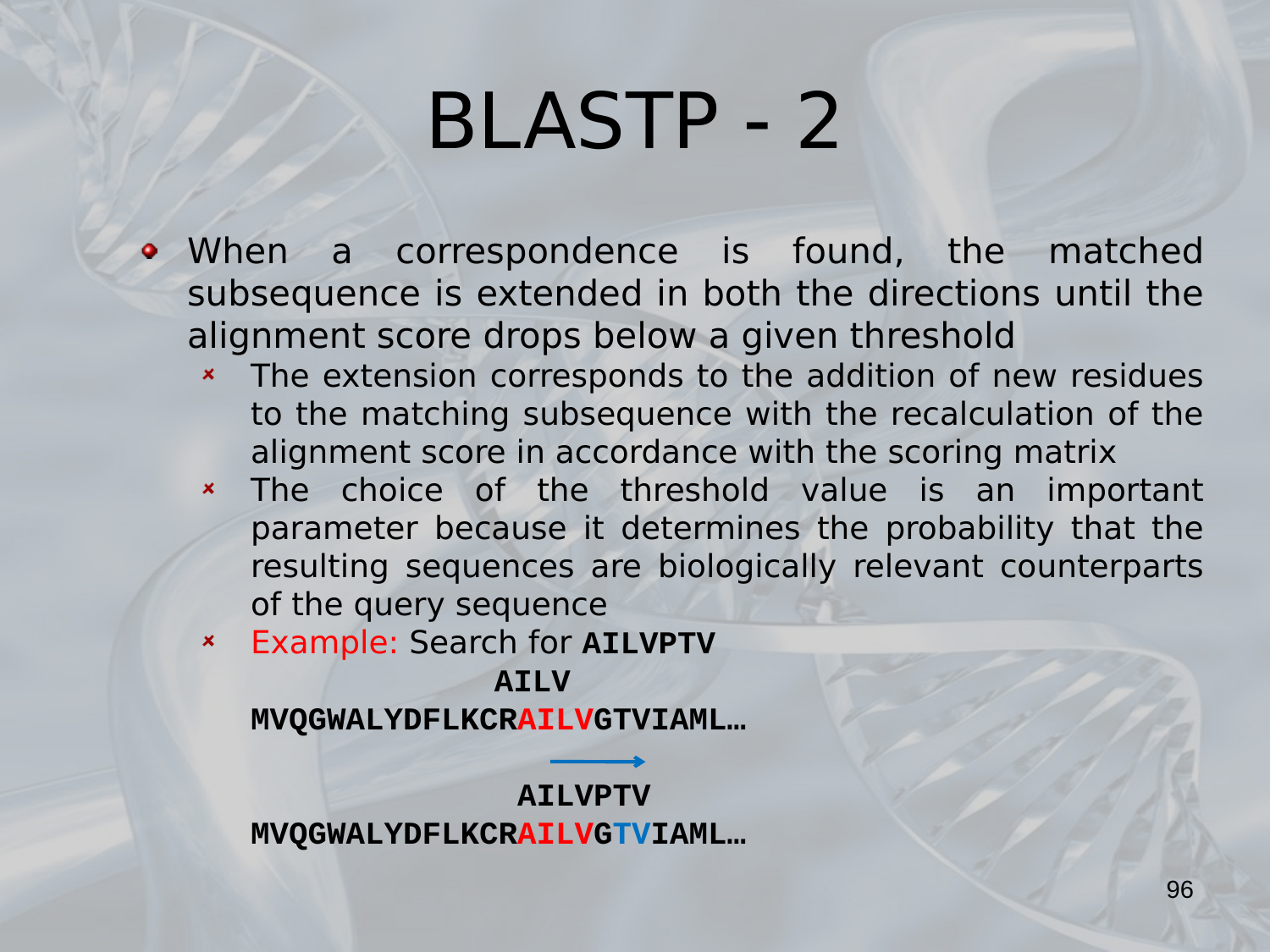

BLASTP − 2

When a correspondence is found, the matched subsequence is extended in both the directions until the alignment score drops below a given threshold
The extension corresponds to the addition of new residues to the matching subsequence with the recalculation of the alignment score in accordance with the scoring matrix
The choice of the threshold value is an important parameter because it determines the probability that the resulting sequences are biologically relevant counterparts of the query sequence
Example: Search for AILVPTV
	                        AILV
	MVQGWALYDFLKCRAILVGTVIAML…

	              AILVPTV
	MVQGWALYDFLKCRAILVGTVIAML…

96